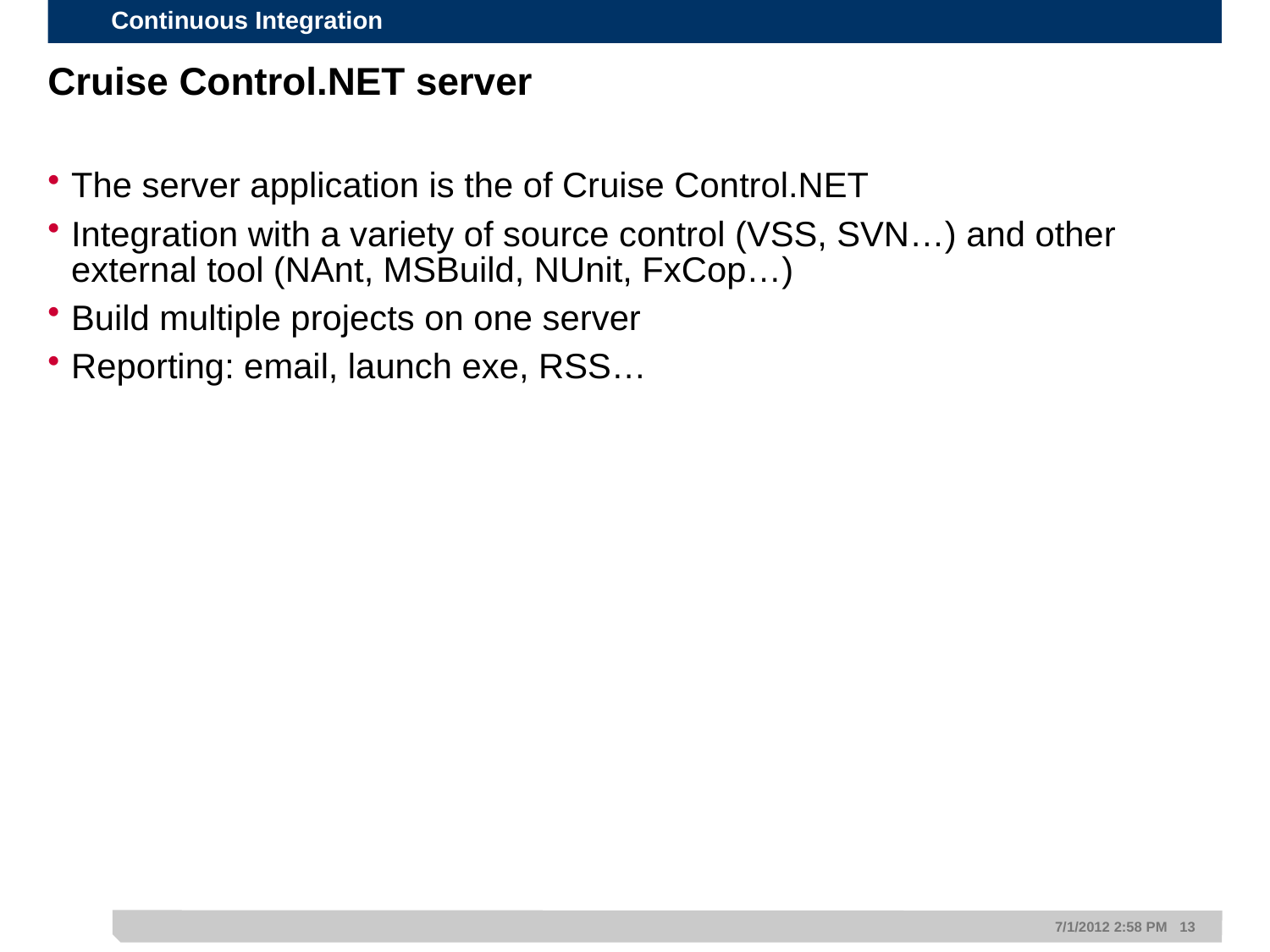

# Cruise Control.NET server
The server application is the of Cruise Control.NET
Integration with a variety of source control (VSS, SVN…) and other external tool (NAnt, MSBuild, NUnit, FxCop…)
Build multiple projects on one server
Reporting: email, launch exe, RSS…